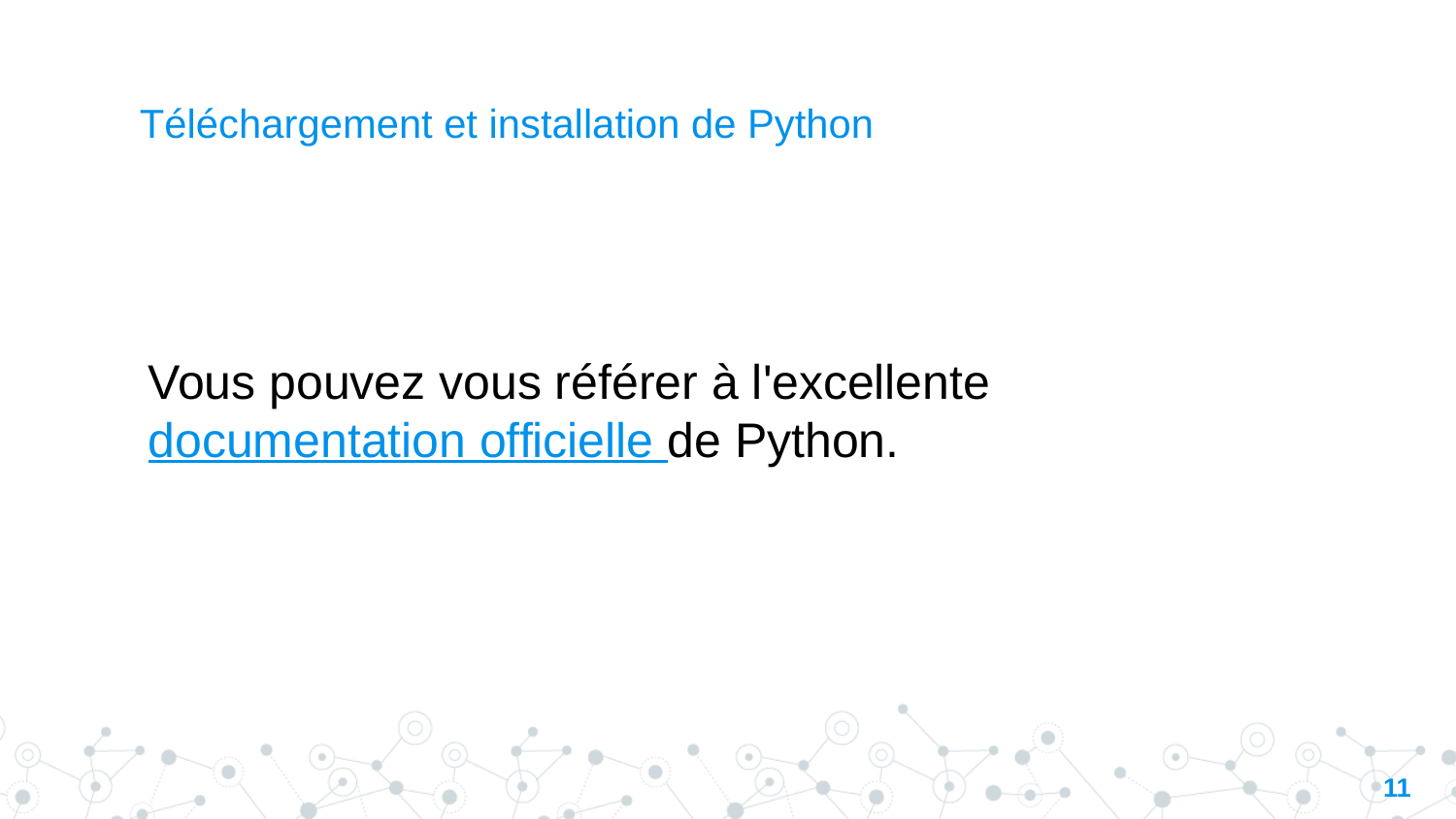

# Téléchargement et installation de Python
Vous pouvez vous référer à l'excellente documentation officielle de Python.
11